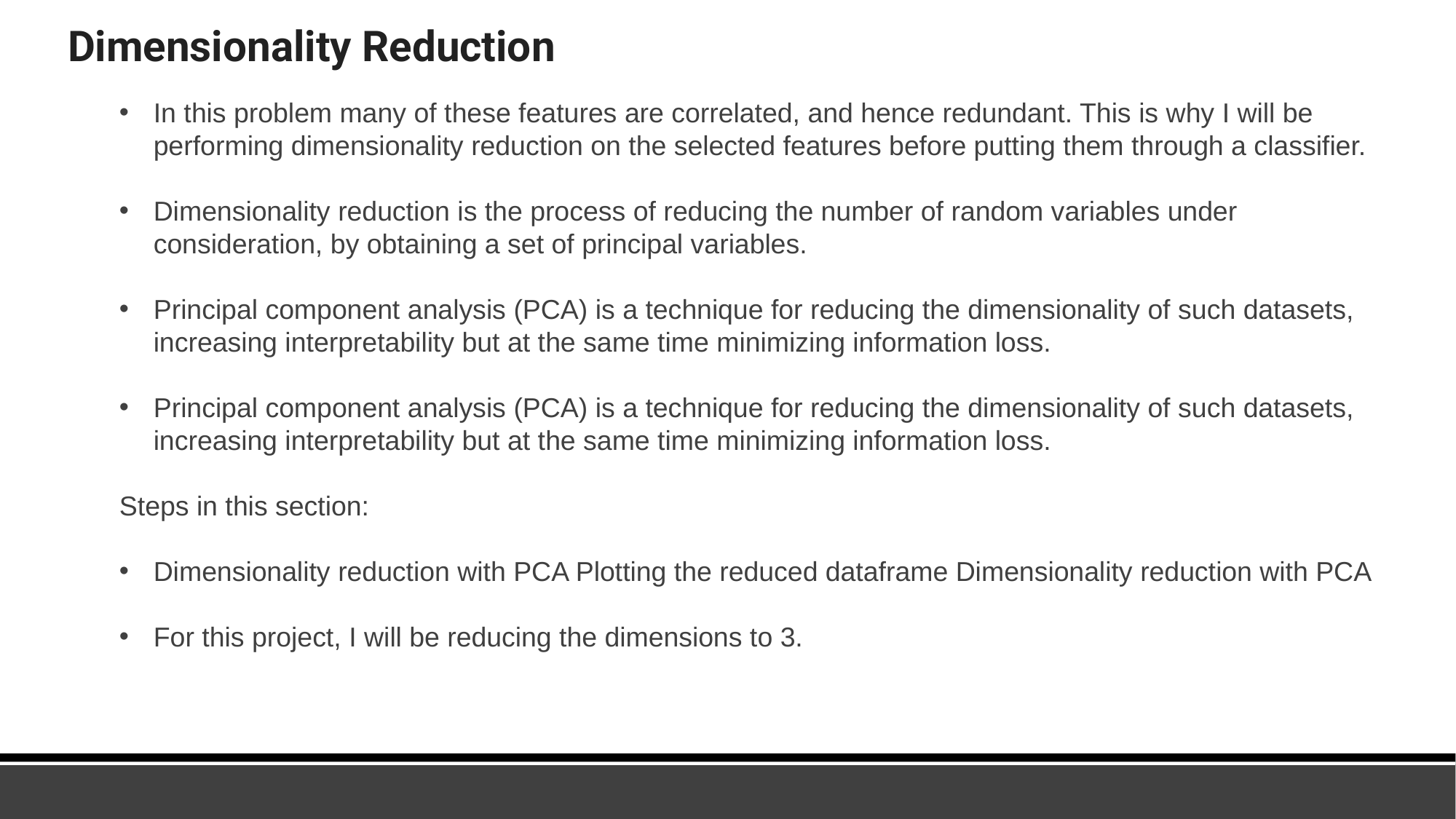

Dimensionality Reduction
In this problem many of these features are correlated, and hence redundant. This is why I will be performing dimensionality reduction on the selected features before putting them through a classifier.

Dimensionality reduction is the process of reducing the number of random variables under consideration, by obtaining a set of principal variables.

Principal component analysis (PCA) is a technique for reducing the dimensionality of such datasets, increasing interpretability but at the same time minimizing information loss.

Principal component analysis (PCA) is a technique for reducing the dimensionality of such datasets, increasing interpretability but at the same time minimizing information loss.

Steps in this section:

Dimensionality reduction with PCA Plotting the reduced dataframe Dimensionality reduction with PCA

For this project, I will be reducing the dimensions to 3.